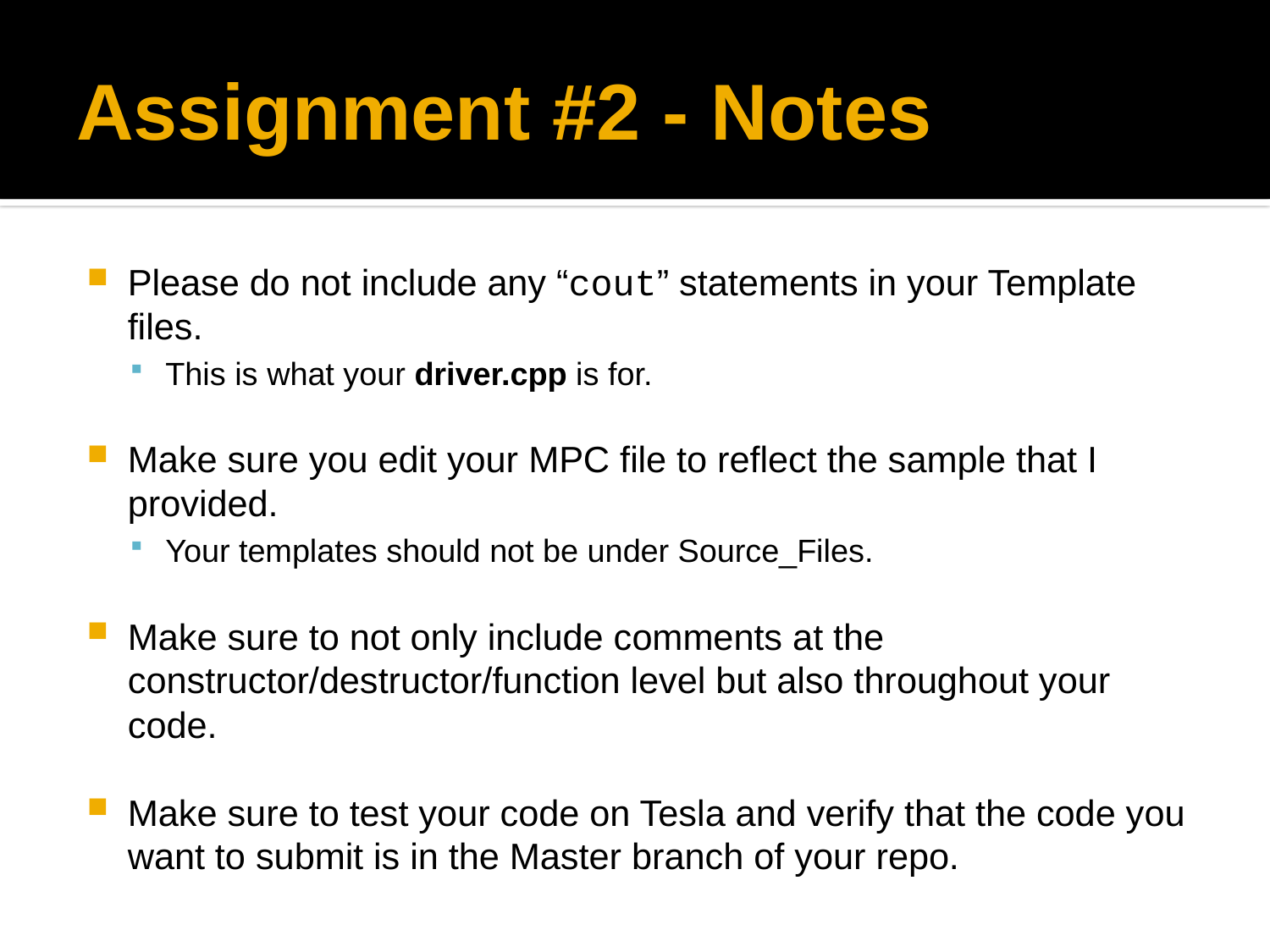

# Assignment #2 - Notes
Please do not include any “cout” statements in your Template files.
This is what your driver.cpp is for.

Make sure you edit your MPC file to reflect the sample that I provided.
Your templates should not be under Source_Files.

Make sure to not only include comments at the constructor/destructor/function level but also throughout your code.

Make sure to test your code on Tesla and verify that the code you want to submit is in the Master branch of your repo.